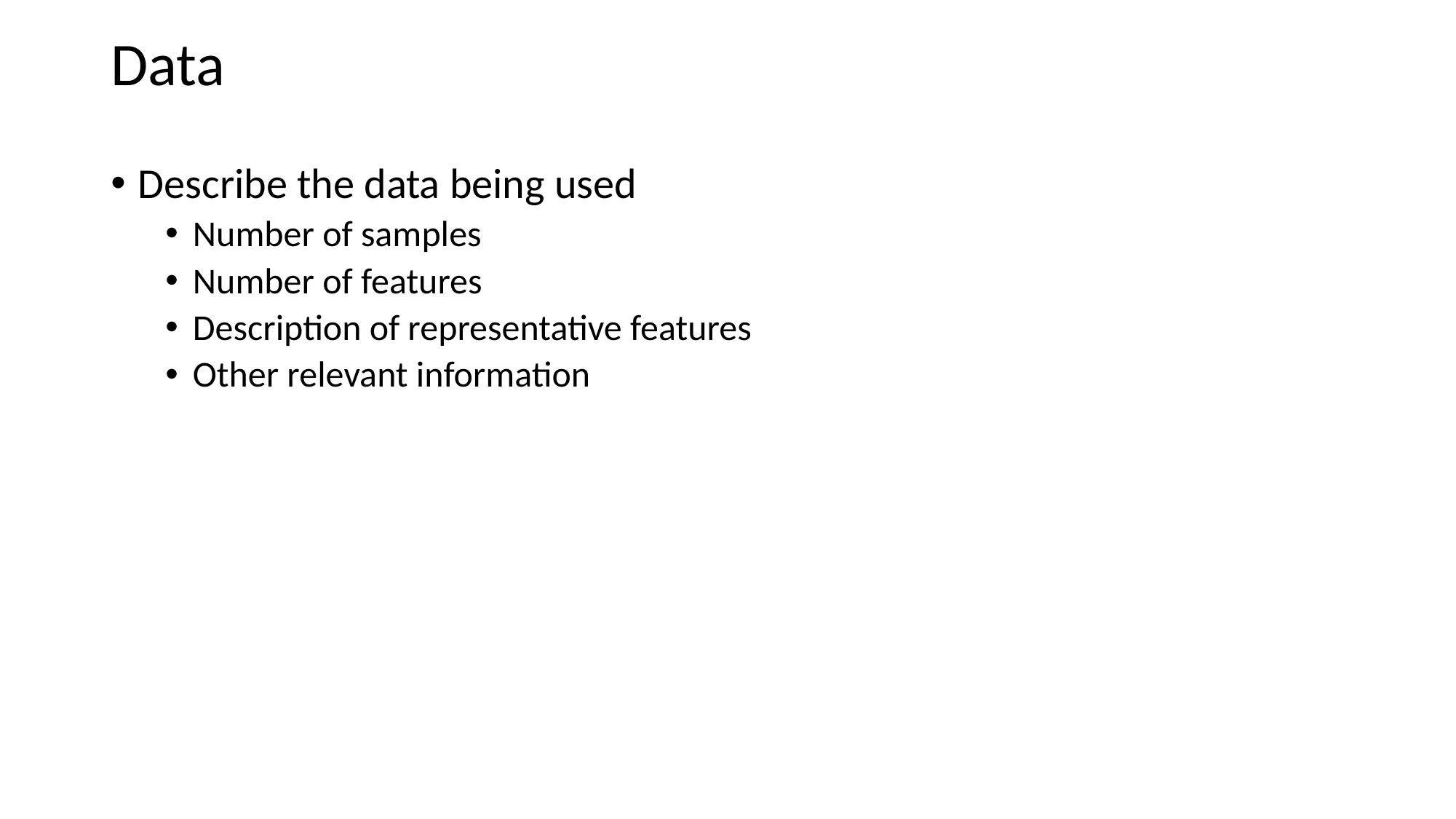

# Data
Describe the data being used
Number of samples
Number of features
Description of representative features
Other relevant information